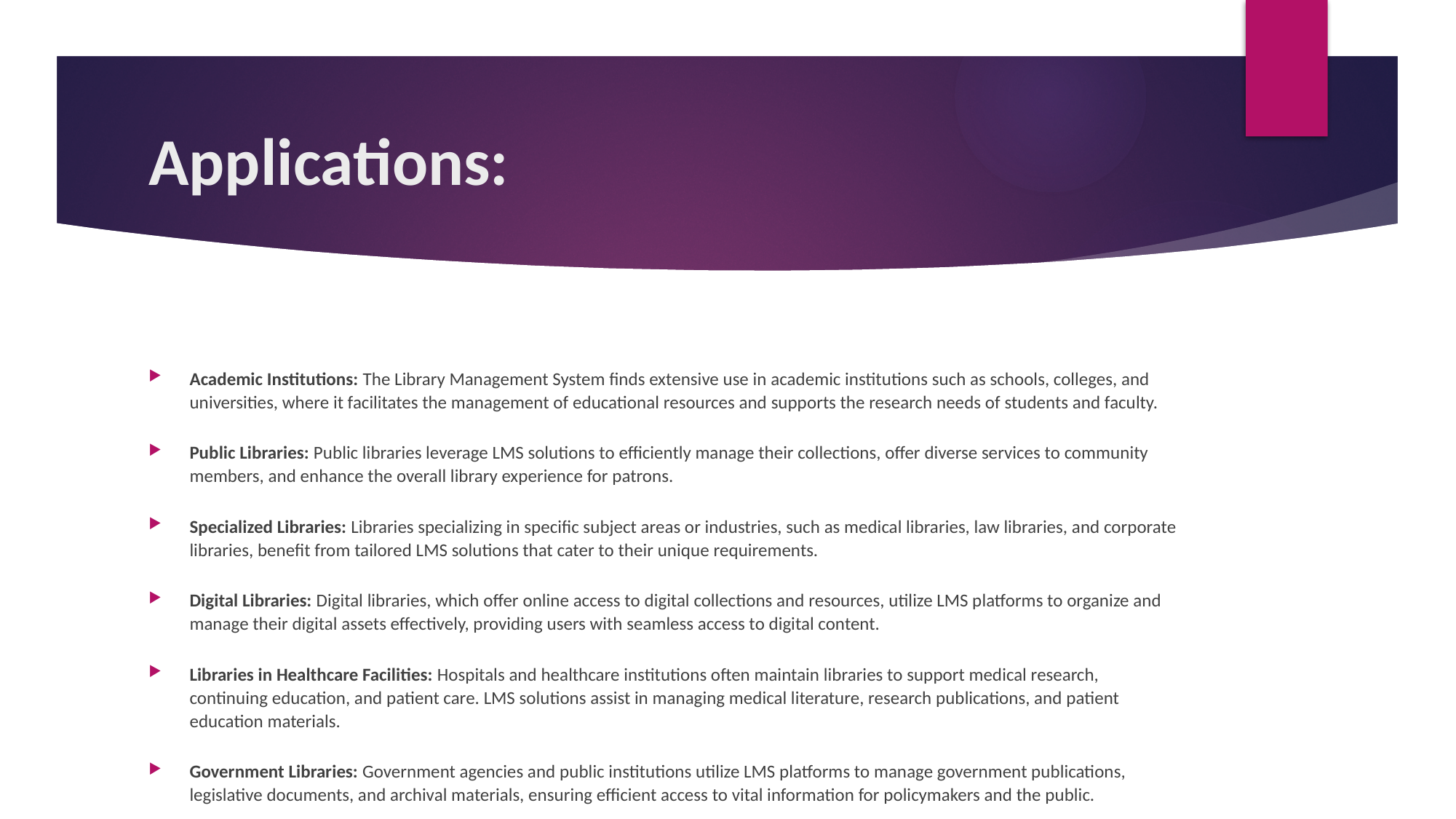

# Applications:

Academic Institutions: The Library Management System finds extensive use in academic institutions such as schools, colleges, and universities, where it facilitates the management of educational resources and supports the research needs of students and faculty.
Public Libraries: Public libraries leverage LMS solutions to efficiently manage their collections, offer diverse services to community members, and enhance the overall library experience for patrons.
Specialized Libraries: Libraries specializing in specific subject areas or industries, such as medical libraries, law libraries, and corporate libraries, benefit from tailored LMS solutions that cater to their unique requirements.
Digital Libraries: Digital libraries, which offer online access to digital collections and resources, utilize LMS platforms to organize and manage their digital assets effectively, providing users with seamless access to digital content.
Libraries in Healthcare Facilities: Hospitals and healthcare institutions often maintain libraries to support medical research, continuing education, and patient care. LMS solutions assist in managing medical literature, research publications, and patient education materials.
Government Libraries: Government agencies and public institutions utilize LMS platforms to manage government publications, legislative documents, and archival materials, ensuring efficient access to vital information for policymakers and the public.